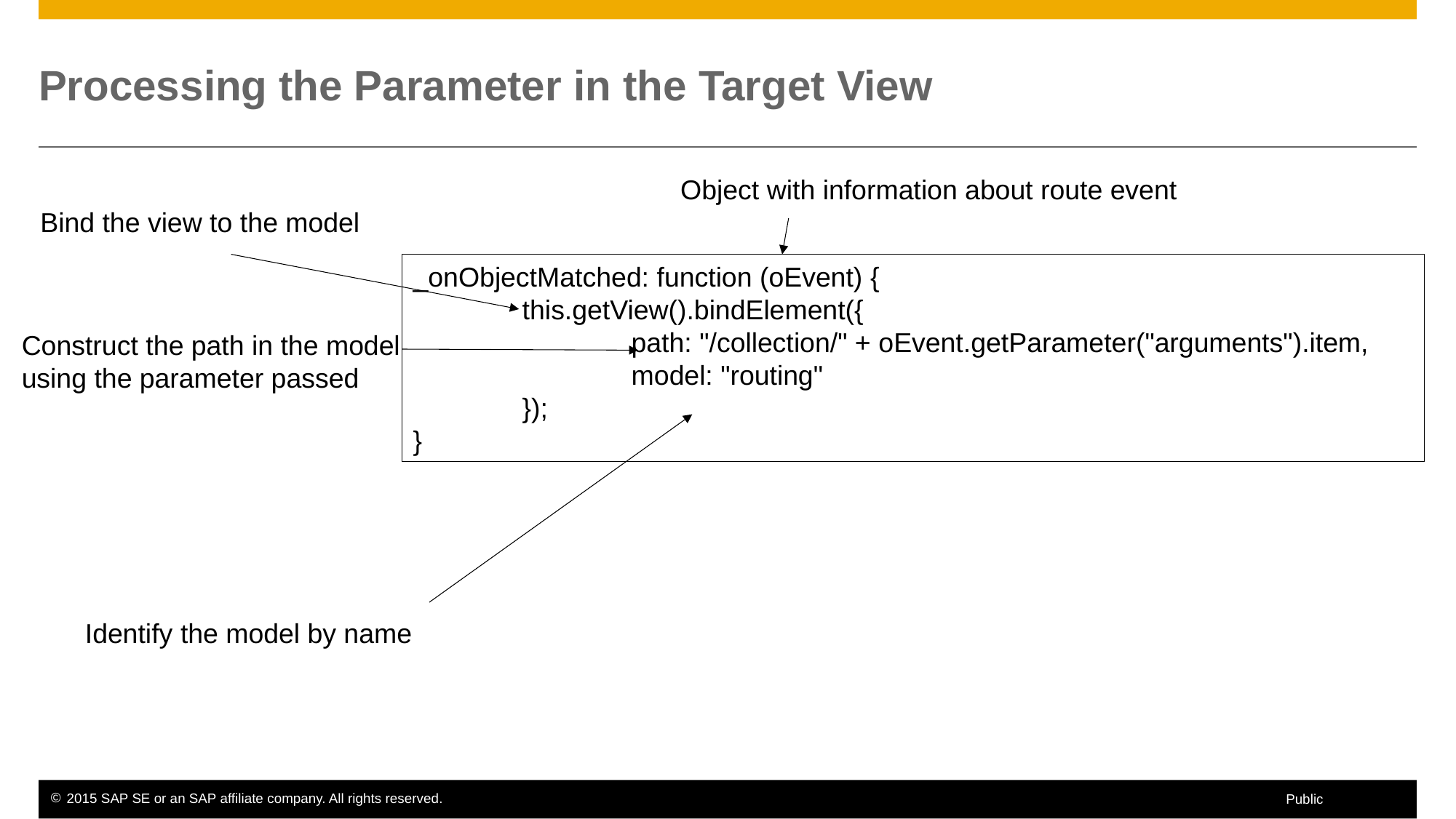

# Processing the Parameter in the Target View
Object with information about route event
Bind the view to the model
_onObjectMatched: function (oEvent) {
	this.getView().bindElement({
		path: "/collection/" + oEvent.getParameter("arguments").item,
		model: "routing"
	});
}
Construct the path in the model
using the parameter passed
Identify the model by name